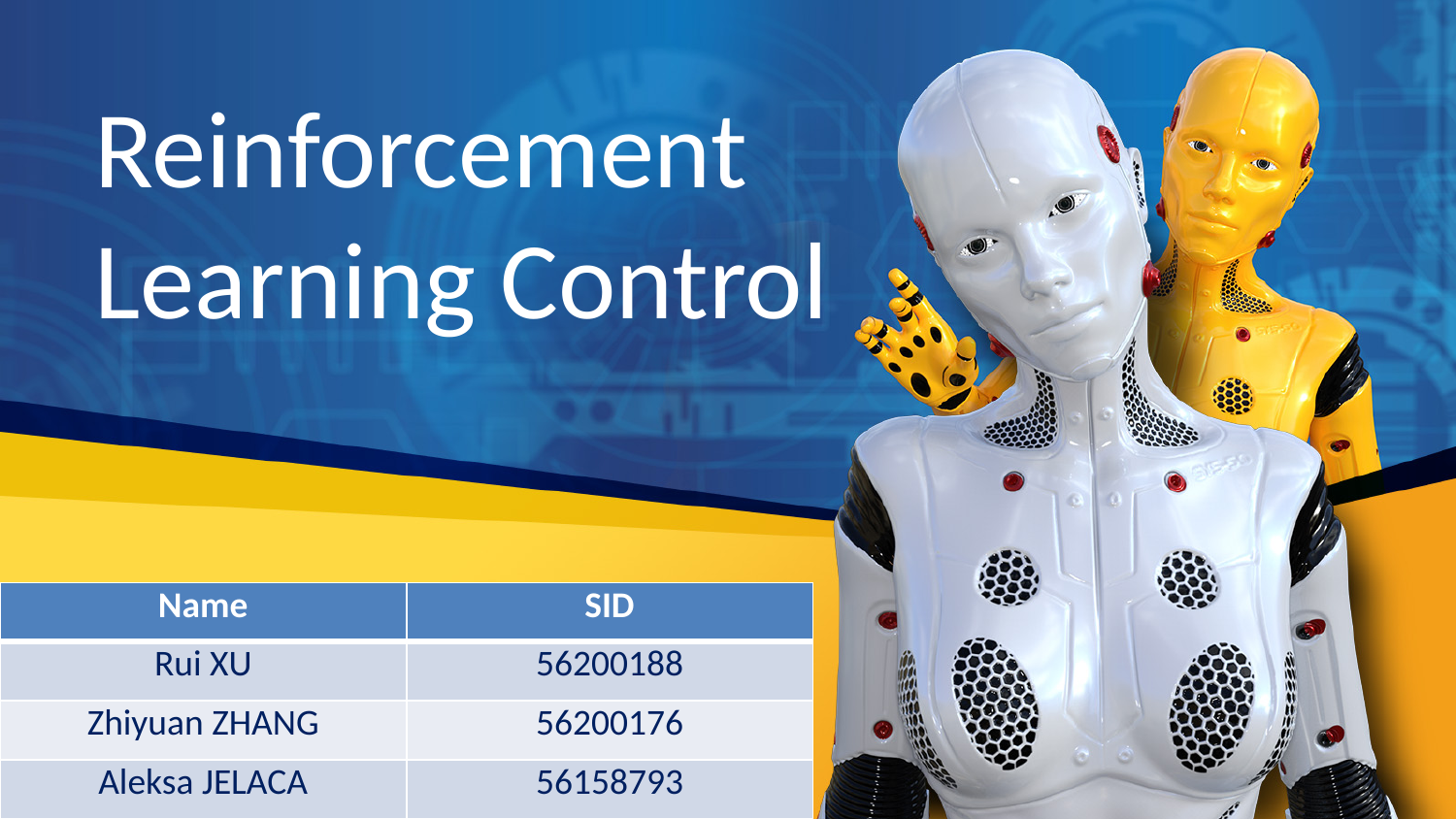

Reinforcement Learning Control
| Name | SID |
| --- | --- |
| Rui XU | 56200188 |
| Zhiyuan ZHANG | 56200176 |
| Aleksa JELACA | 56158793 |